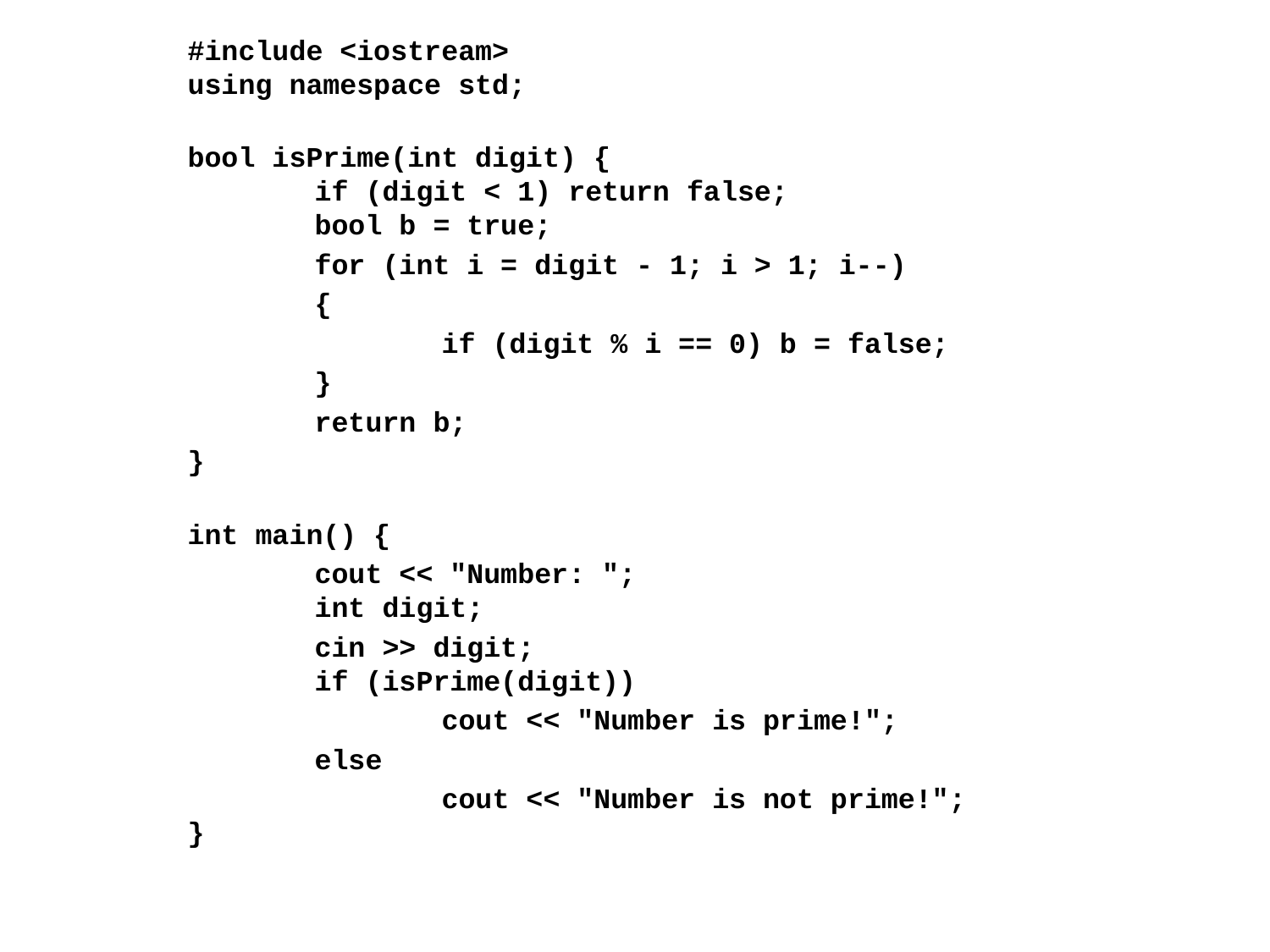

#include <iostream>
using namespace std;
bool isPrime(int digit) {
	if (digit < 1) return false;
	bool b = true;
	for (int i = digit - 1; i > 1; i--)
	{
		if (digit % i == 0) b = false;
	}
	return b;
}
int main() {
	cout << "Number: ";
	int digit;
	cin >> digit;
	if (isPrime(digit))
		cout << "Number is prime!";
	else
		cout << "Number is not prime!";
}